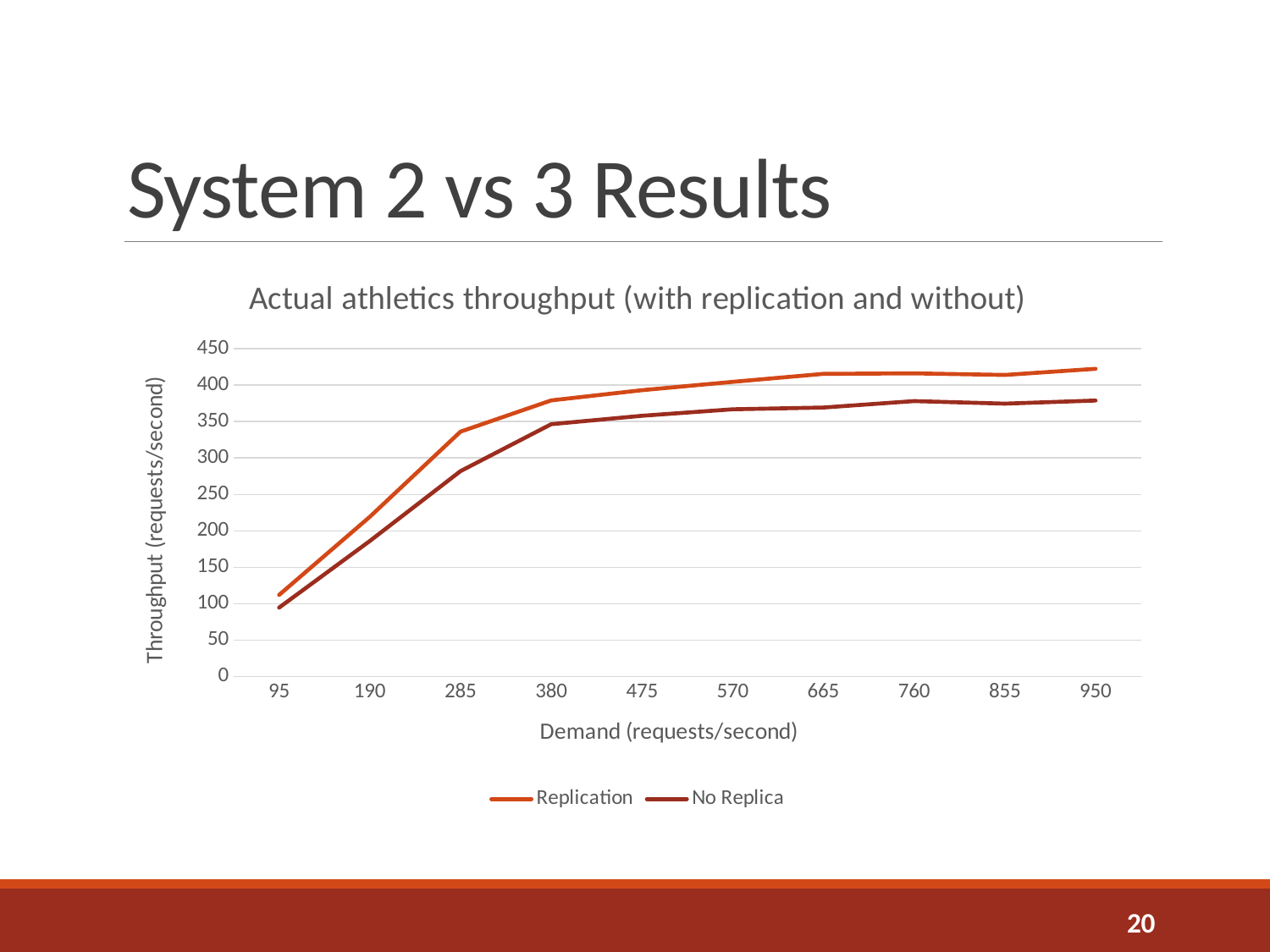

# System 2 vs 3 Results

### Chart: Actual athletics throughput (with replication and without)

| Category | Replication | No Replica |
|---|---|---|
| 95 | 111.974 | 94.554 |
| 190 | 219.248 | 186.024 |
| 285 | 336.254 | 282.04 |
| 380 | 379.096 | 346.472 |
| 475 | 393.121999999999 | 358.004 |
| 570 | 404.55 | 366.895999999999 |
| 665 | 415.506 | 369.285999999999 |
| 760 | 416.2 | 378.138 |
| 855 | 414.047999999999 | 374.624 |
| 950 | 422.424 | 378.9 |
20